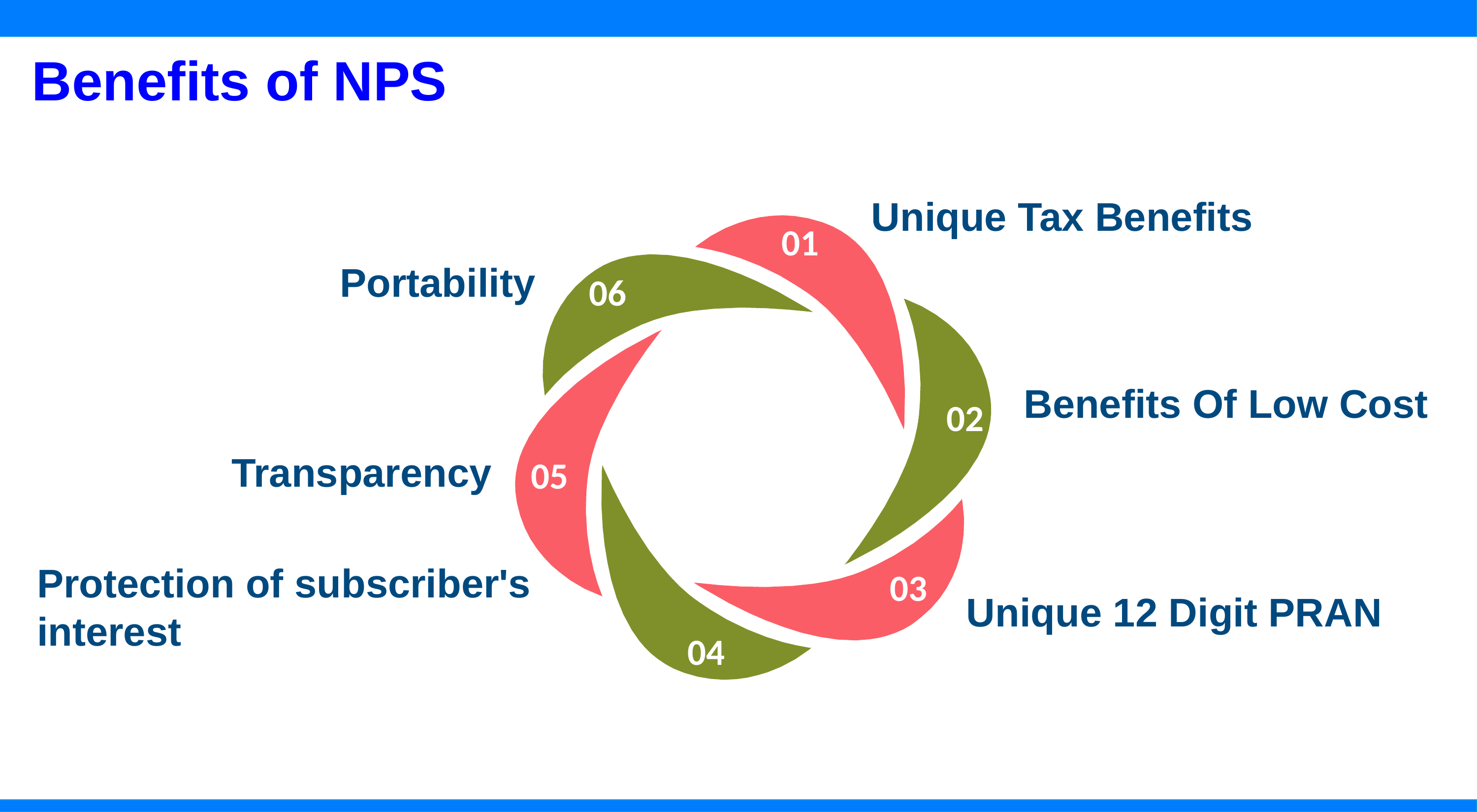

Benefits of NPS
Unique Tax Benefits
01
  06

02
 05
04

03
Portability

Benefits Of Low Cost
Transparency
Protection of subscriber's interest
Unique 12 Digit PRAN